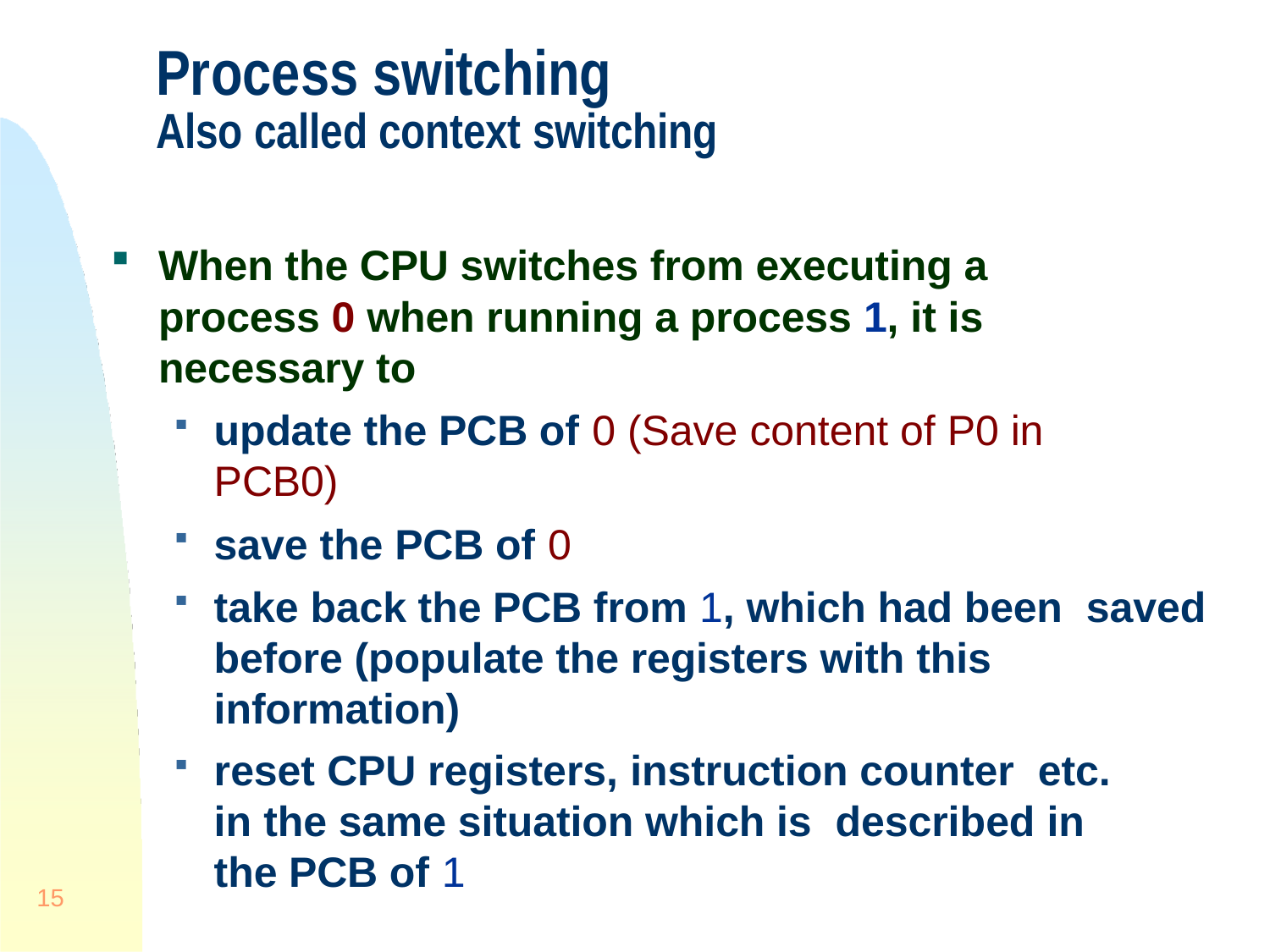

# Process switching
Also called context switching
When the CPU switches from executing a  process 0 when running a process 1, it is  necessary to
update the PCB of 0 (Save content of P0 in PCB0)
save the PCB of 0
take back the PCB from 1, which had been  saved before (populate the registers with this information)
reset CPU registers, instruction counter  etc. in the same situation which is  described in the PCB of 1
15